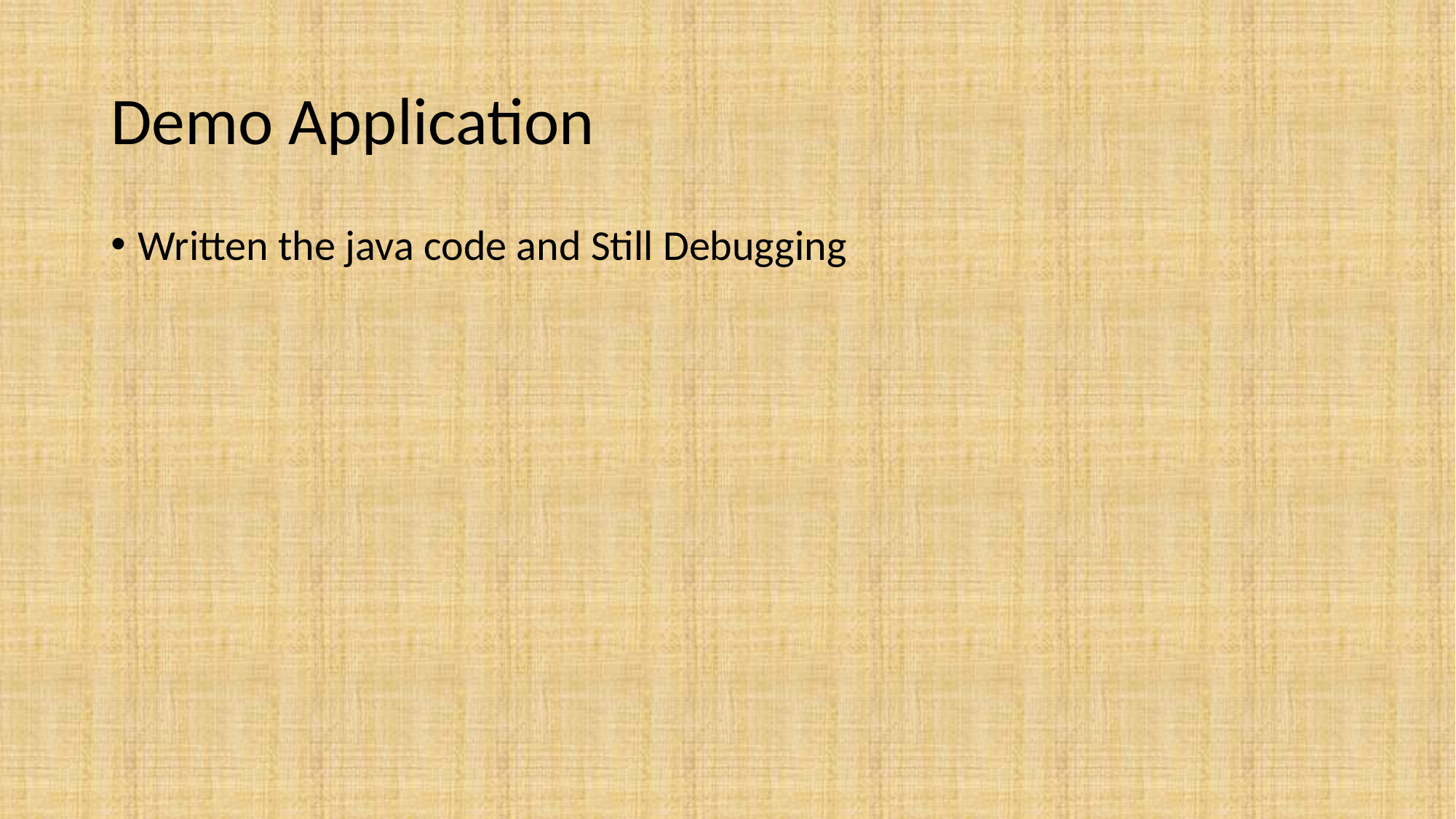

# Demo Application
Written the java code and Still Debugging